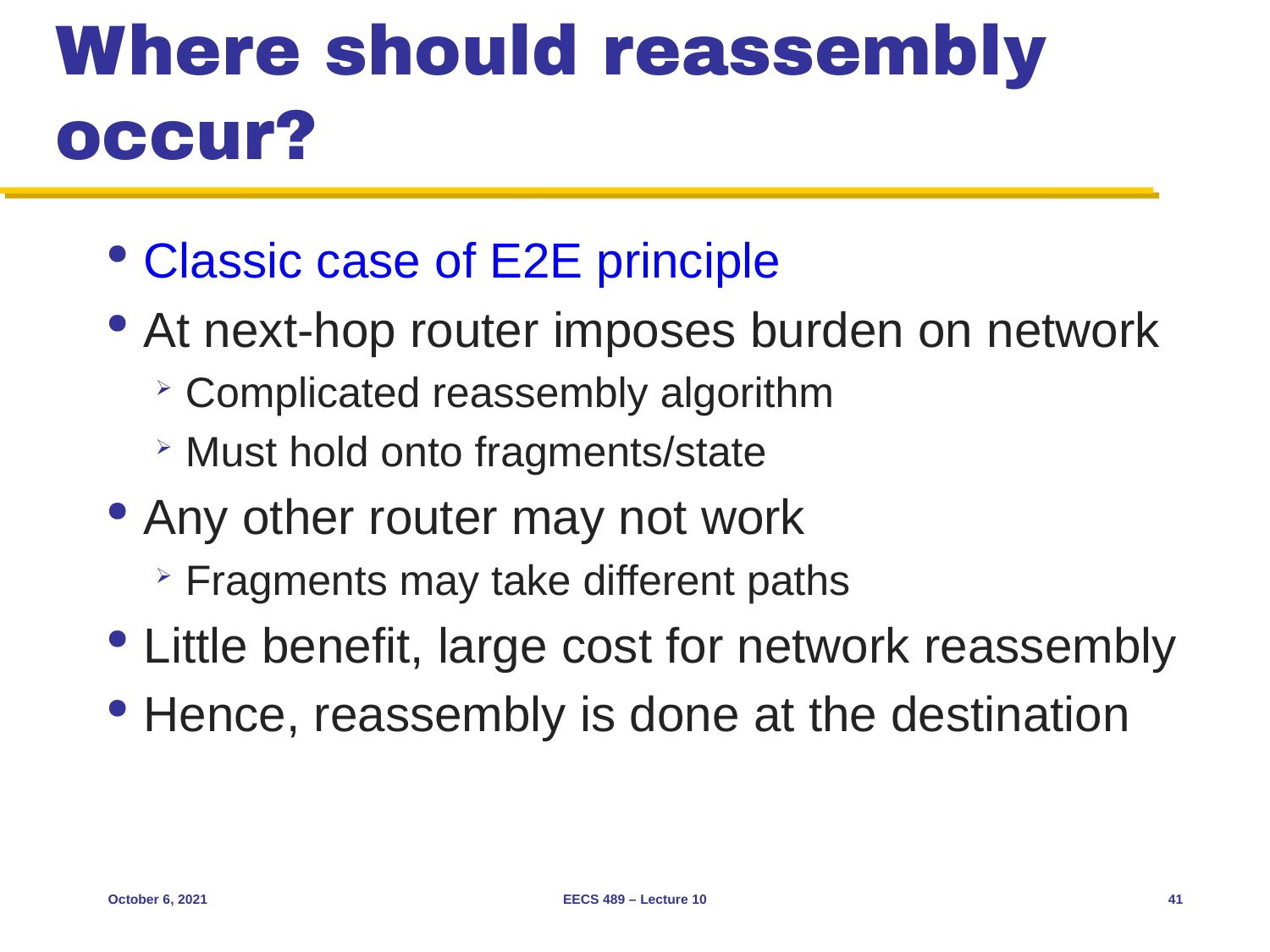

# Where should reassembly occur?
Classic case of E2E principle
At next-hop router imposes burden on network
Complicated reassembly algorithm
Must hold onto fragments/state
Any other router may not work
Fragments may take different paths
Little benefit, large cost for network reassembly
Hence, reassembly is done at the destination
October 6, 2021
EECS 489 – Lecture 10
41